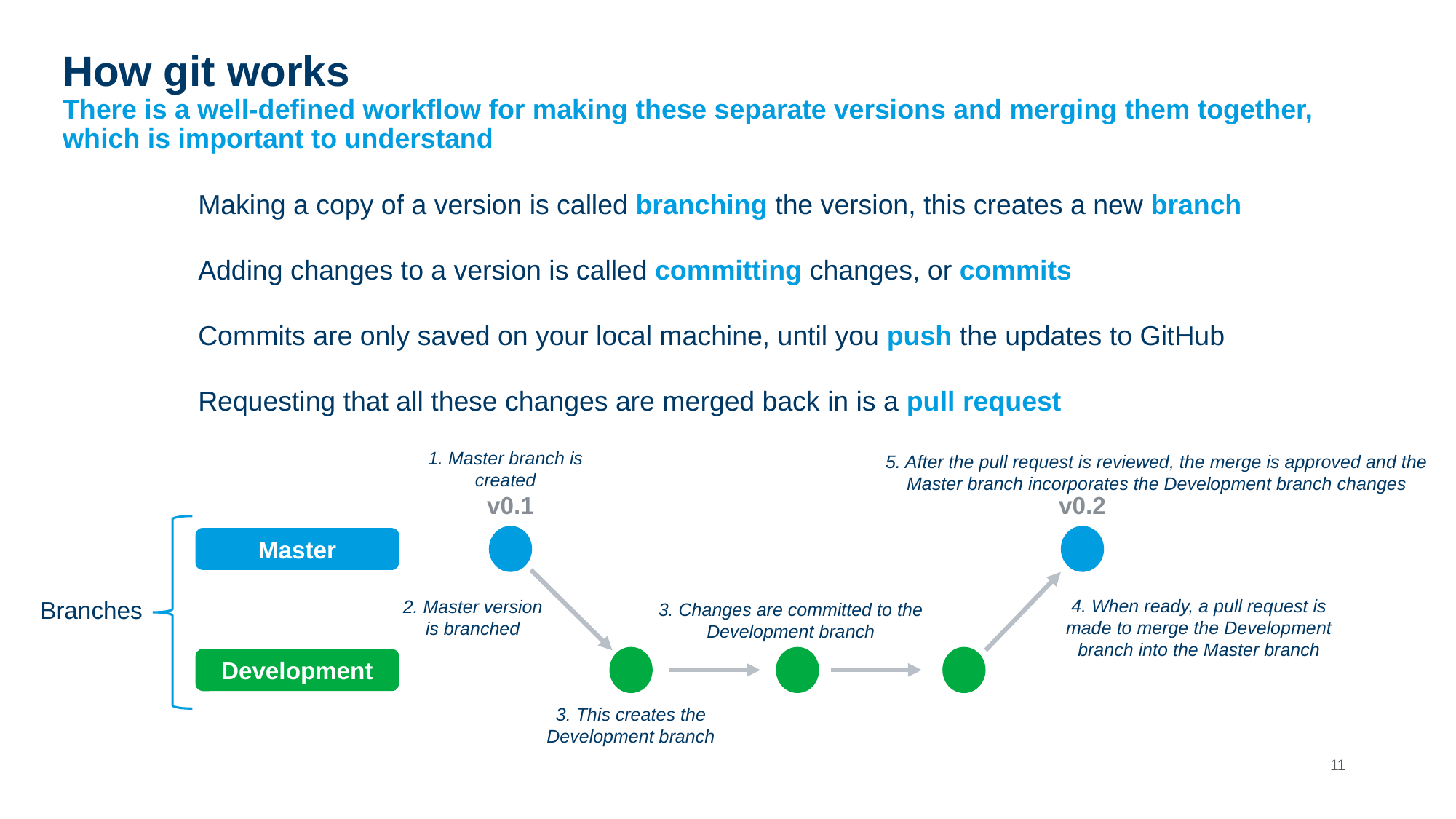

# How git works There is a well-defined workflow for making these separate versions and merging them together, which is important to understand
Making a copy of a version is called branching the version, this creates a new branch

Adding changes to a version is called committing changes, or commits

Commits are only saved on your local machine, until you push the updates to GitHub

Requesting that all these changes are merged back in is a pull request
1. Master branch is created
5. After the pull request is reviewed, the merge is approved and the Master branch incorporates the Development branch changes
v0.1
v0.2

Master
4. When ready, a pull request is made to merge the Development branch into the Master branch
Branches
2. Master version is branched
3. Changes are committed to the Development branch

Development
3. This creates the Development branch